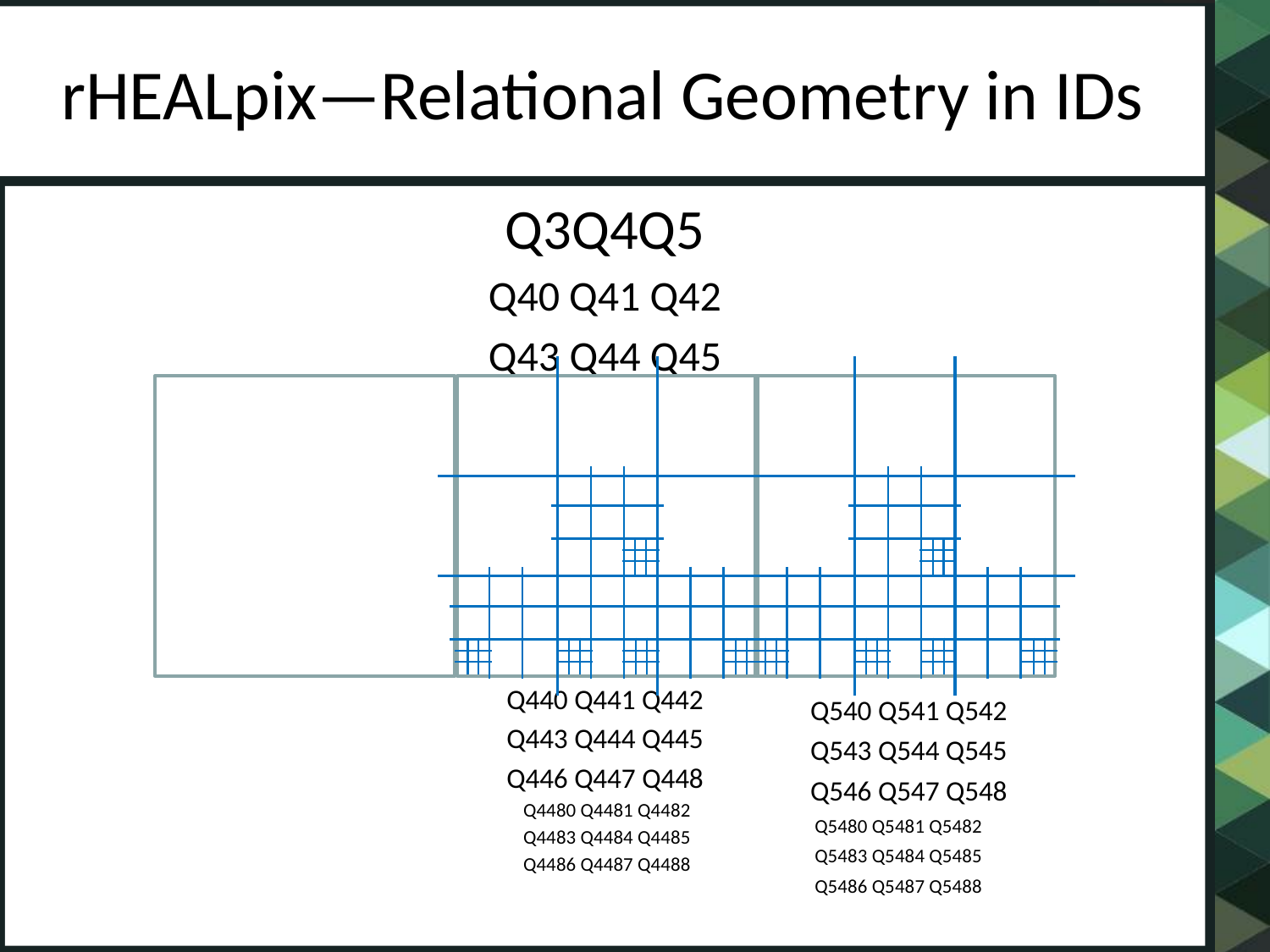

# rHEALpix—Relational Geometry in IDs
Q3Q4Q5
Q40 Q41 Q42
Q43 Q44 Q45

Q440 Q441 Q442
Q443 Q444 Q445
Q446 Q447 Q448
 Q4480 Q4481 Q4482
 Q4483 Q4484 Q4485
 Q4486 Q4487 Q4488

Q540 Q541 Q542
Q543 Q544 Q545
Q546 Q547 Q548
 Q5480 Q5481 Q5482
 Q5483 Q5484 Q5485
 Q5486 Q5487 Q5488